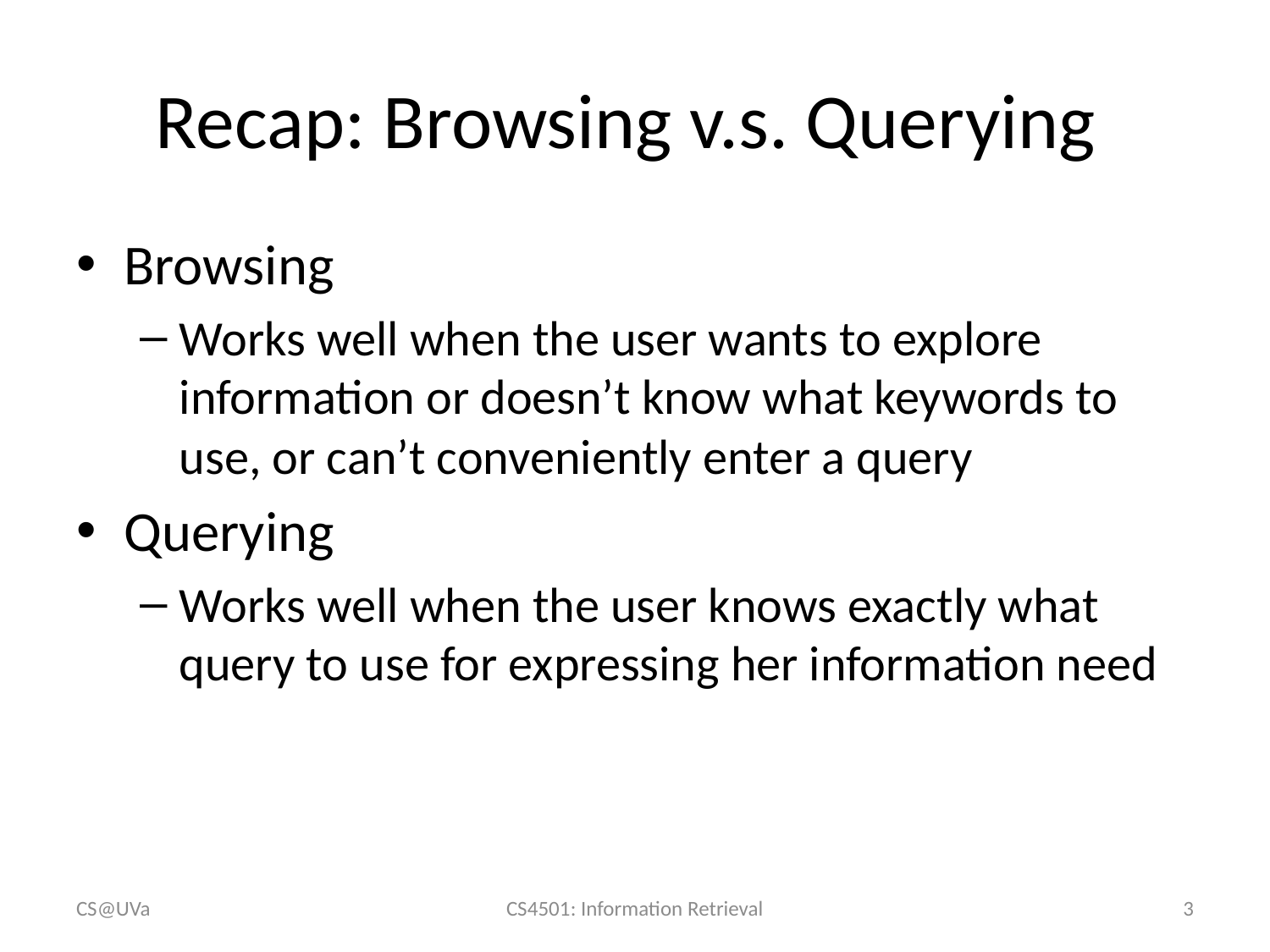

# Recap: Browsing v.s. Querying
Browsing
Works well when the user wants to explore information or doesn’t know what keywords to use, or can’t conveniently enter a query
Querying
Works well when the user knows exactly what query to use for expressing her information need

CS@UVa
CS4501: Information Retrieval
3